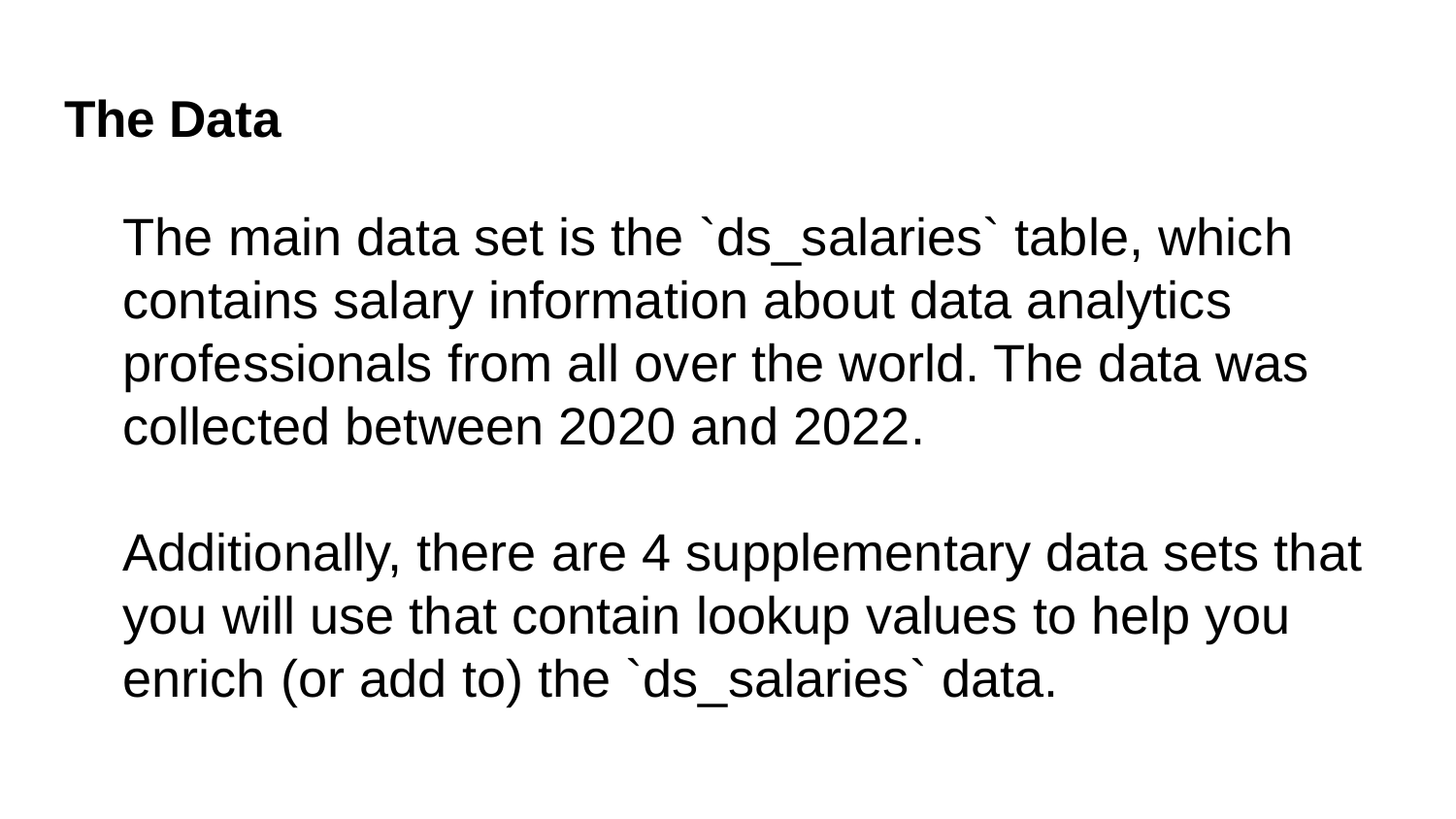

# The Data
The main data set is the `ds_salaries` table, which contains salary information about data analytics professionals from all over the world. The data was collected between 2020 and 2022.

Additionally, there are 4 supplementary data sets that you will use that contain lookup values to help you enrich (or add to) the `ds_salaries` data.